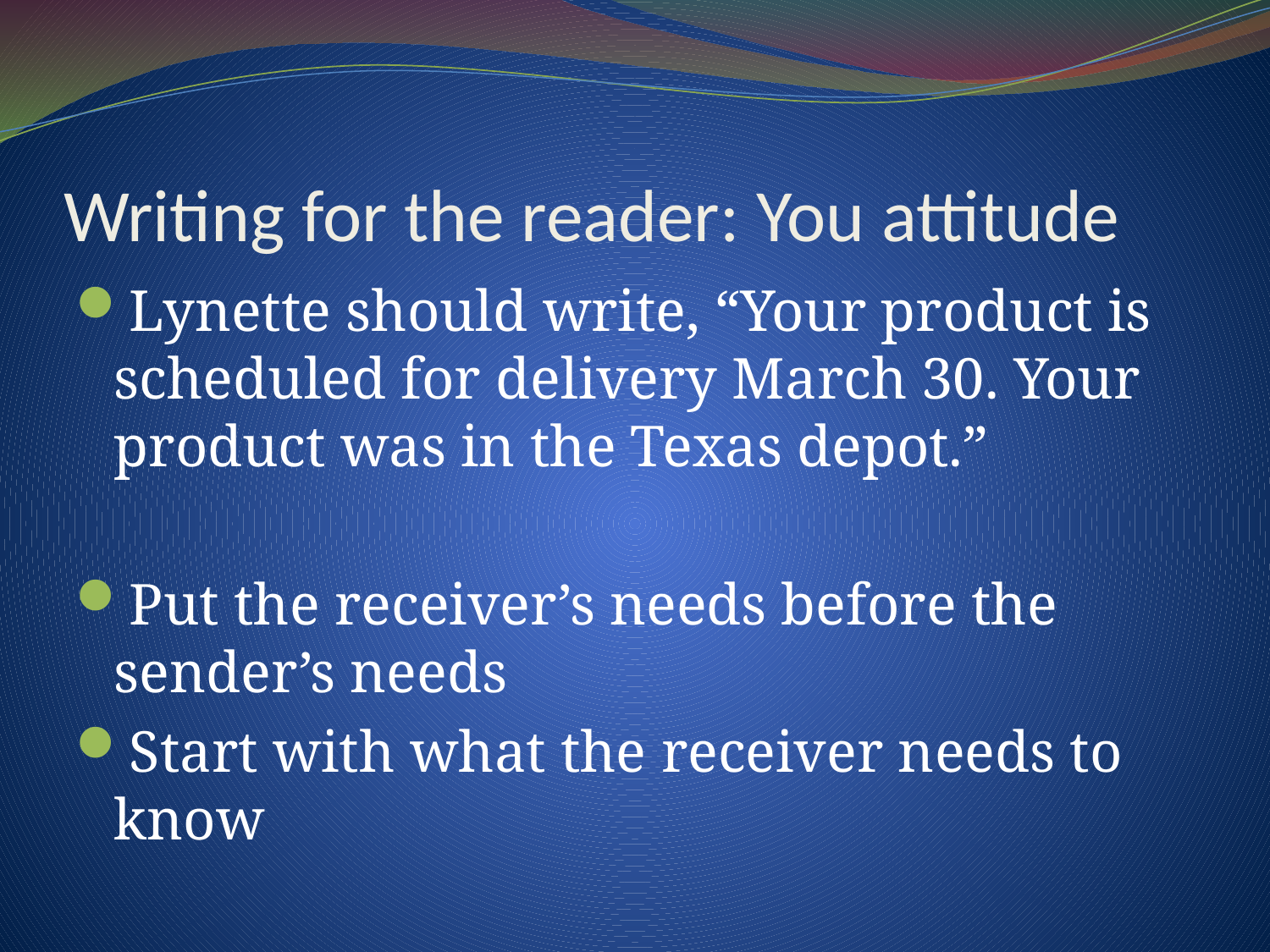

# Writing for the reader: You attitude
Lynette should write, “Your product is scheduled for delivery March 30. Your product was in the Texas depot.”

Put the receiver’s needs before the sender’s needs
Start with what the receiver needs to know